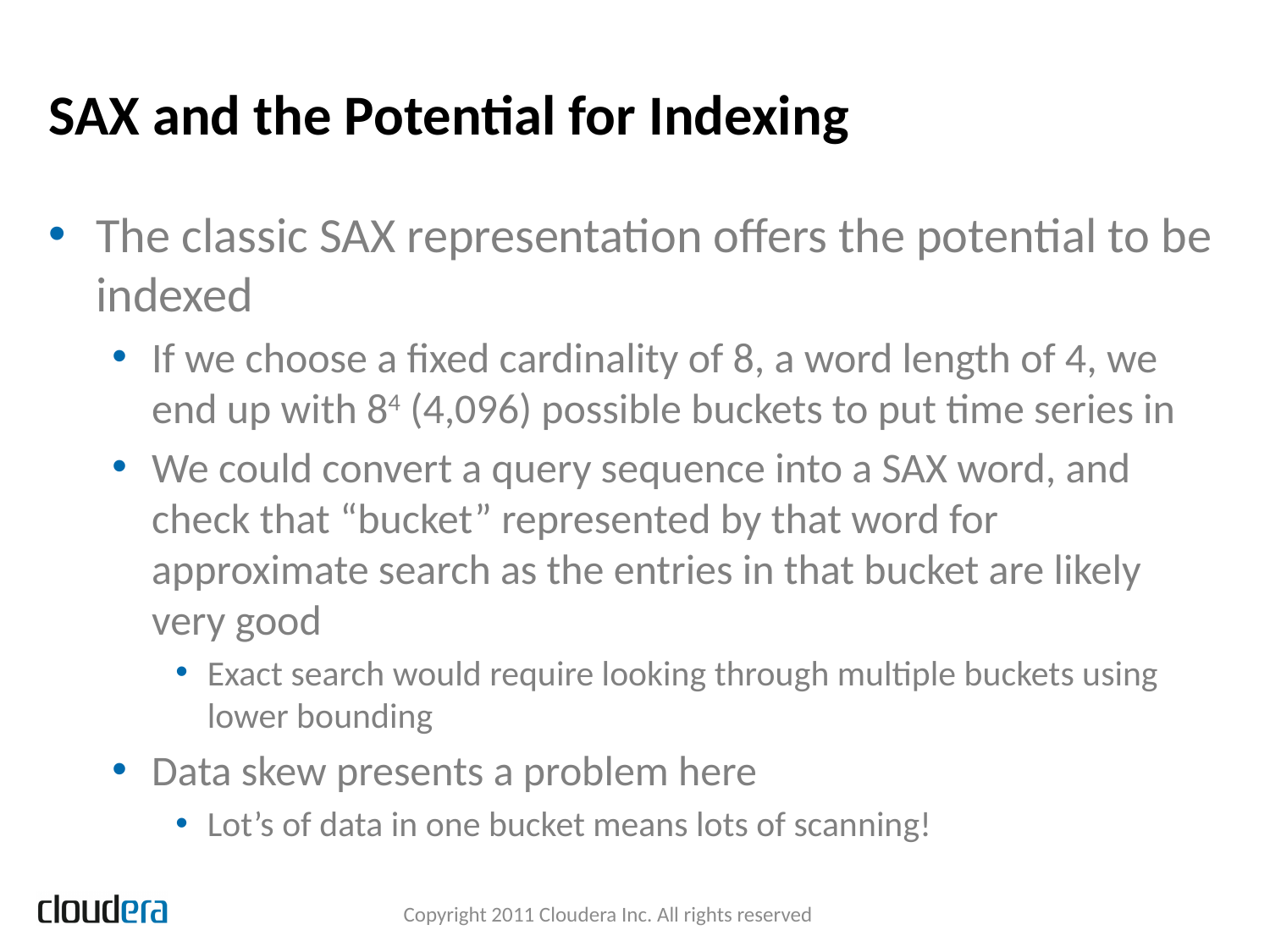

# SAX and the Potential for Indexing
The classic SAX representation offers the potential to be indexed
If we choose a fixed cardinality of 8, a word length of 4, we end up with 84 (4,096) possible buckets to put time series in
We could convert a query sequence into a SAX word, and check that “bucket” represented by that word for approximate search as the entries in that bucket are likely very good
Exact search would require looking through multiple buckets using lower bounding
Data skew presents a problem here
Lot’s of data in one bucket means lots of scanning!

Copyright 2011 Cloudera Inc. All rights reserved